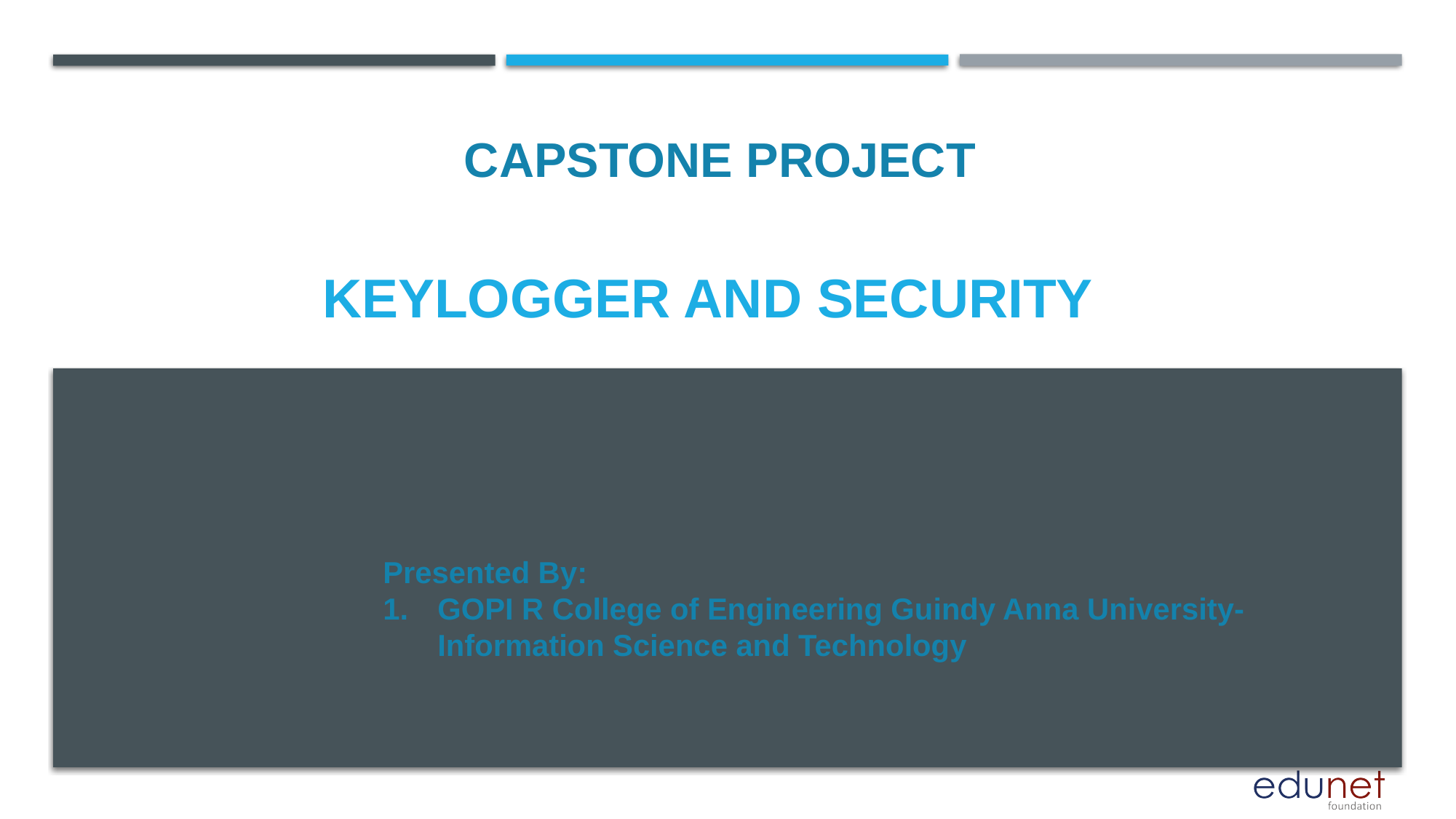

CAPSTONE PROJECT
# Keylogger and security
Presented By:
GOPI R College of Engineering Guindy Anna University-Information Science and Technology